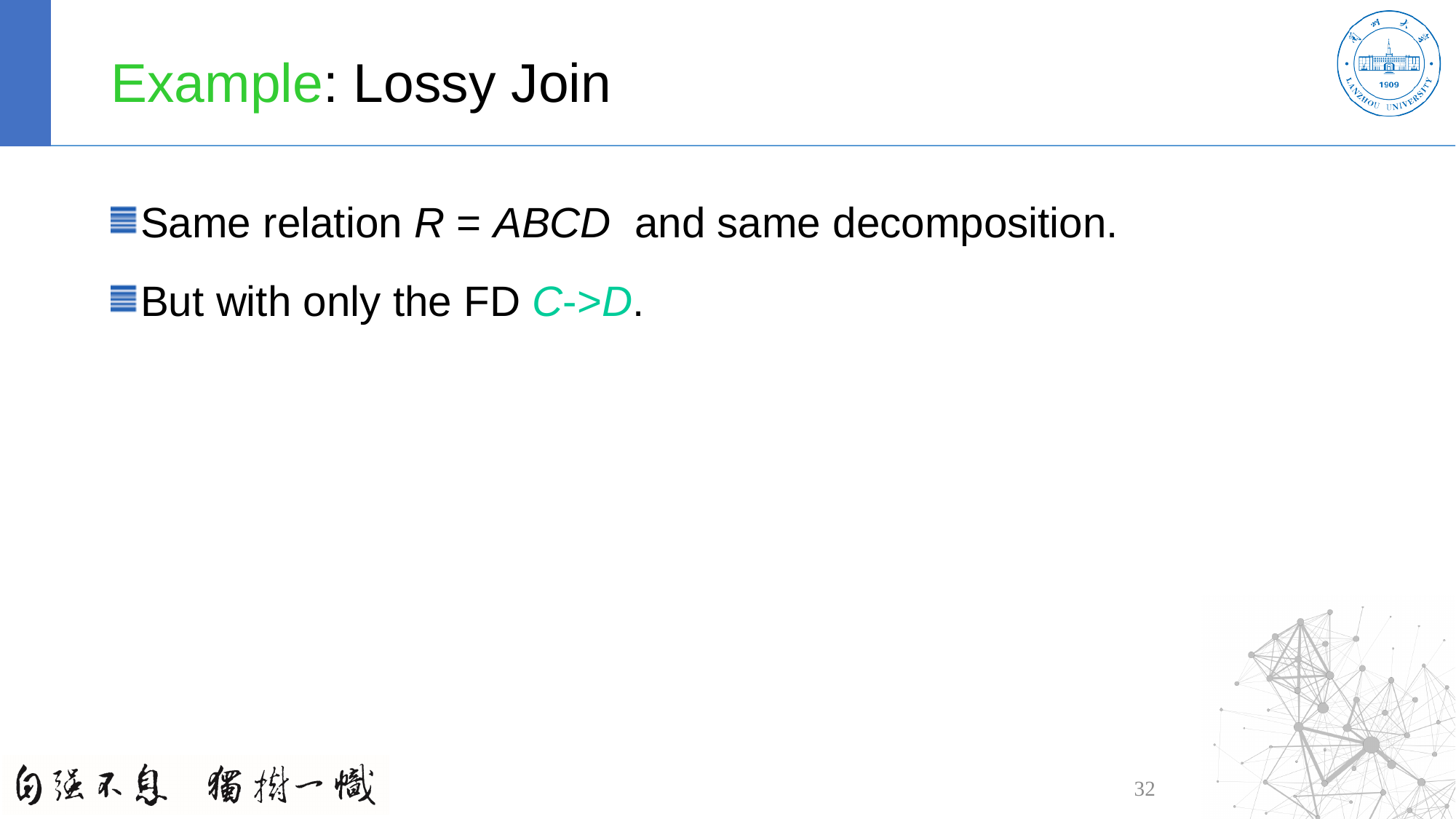

# Example: Lossy Join
Same relation R = ABCD  and same decomposition.
But with only the FD C->D.
32